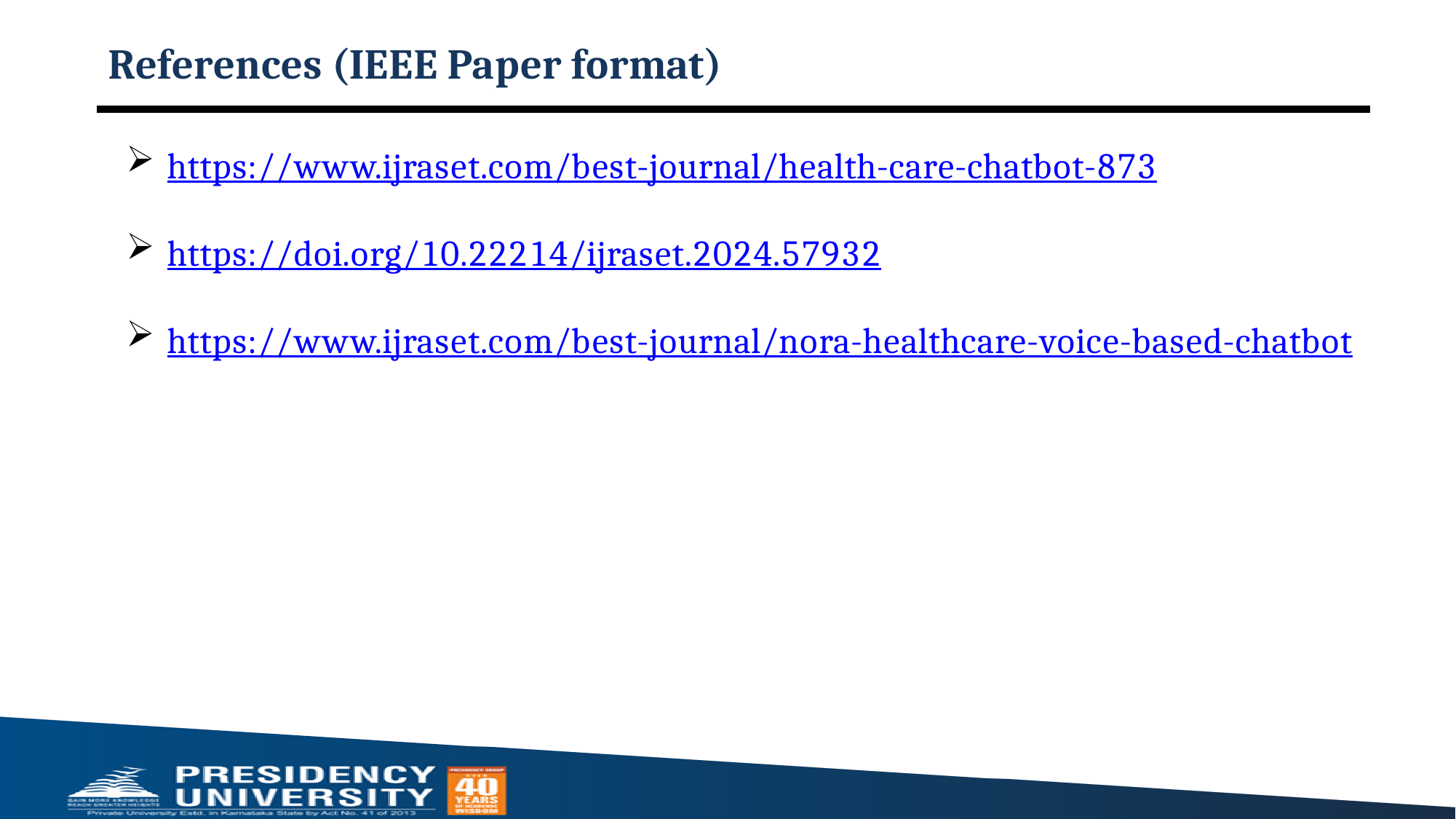

# References (IEEE Paper format)
https://www.ijraset.com/best-journal/health-care-chatbot-873

https://doi.org/10.22214/ijraset.2024.57932

https://www.ijraset.com/best-journal/nora-healthcare-voice-based-chatbot